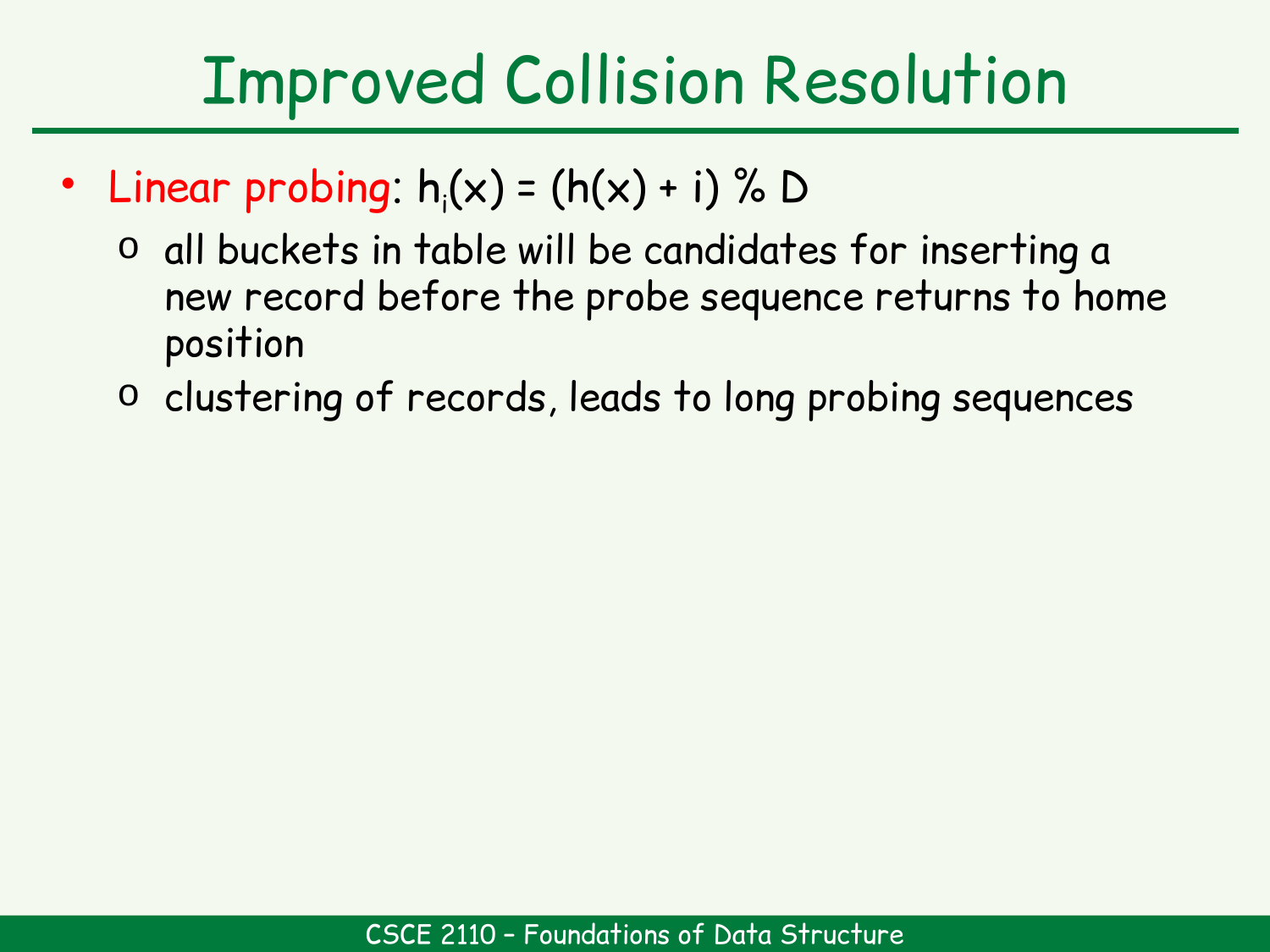

Improved Collision Resolution
Linear probing: hi(x) = (h(x) + i) % D
all buckets in table will be candidates for inserting a new record before the probe sequence returns to home position
clustering of records, leads to long probing sequences